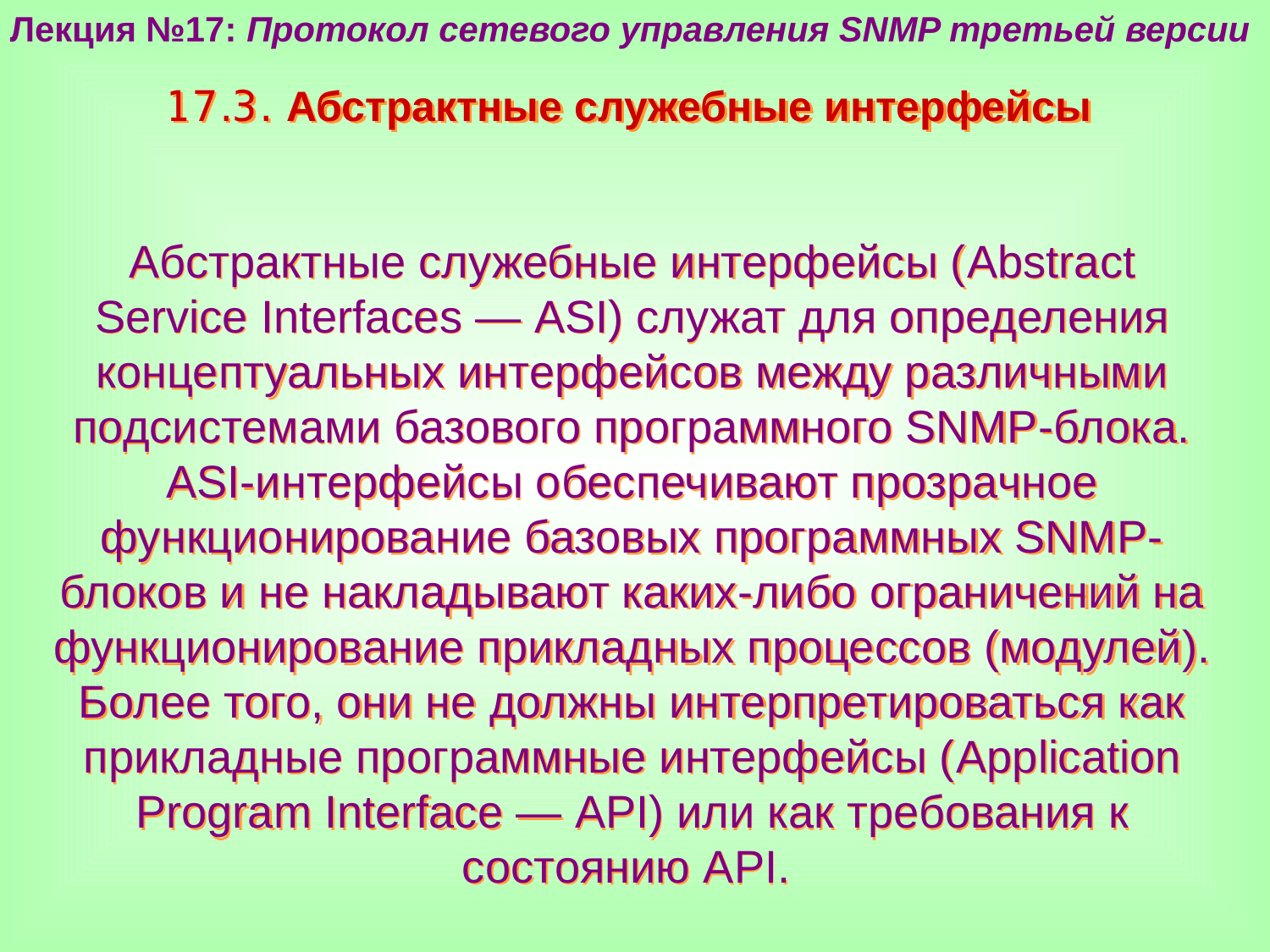

Лекция №17: Протокол сетевого управления SNMP третьей версии
17.3. Абстрактные служебные интерфейсы
Абстрактные служебные интерфейсы (Abstract Service Interfaces — ASI) служат для определения концептуальных интерфейсов между различными подсистемами базового программного SNMP-блока. ASI-интерфейсы обеспечивают прозрачное функционирование базовых программных SNMP-блоков и не накладывают каких-либо ограничений на функционирование прикладных процессов (модулей). Более того, они не должны интерпретироваться как прикладные программные интерфейсы (Application Program Interface — API) или как требования к состоянию API.